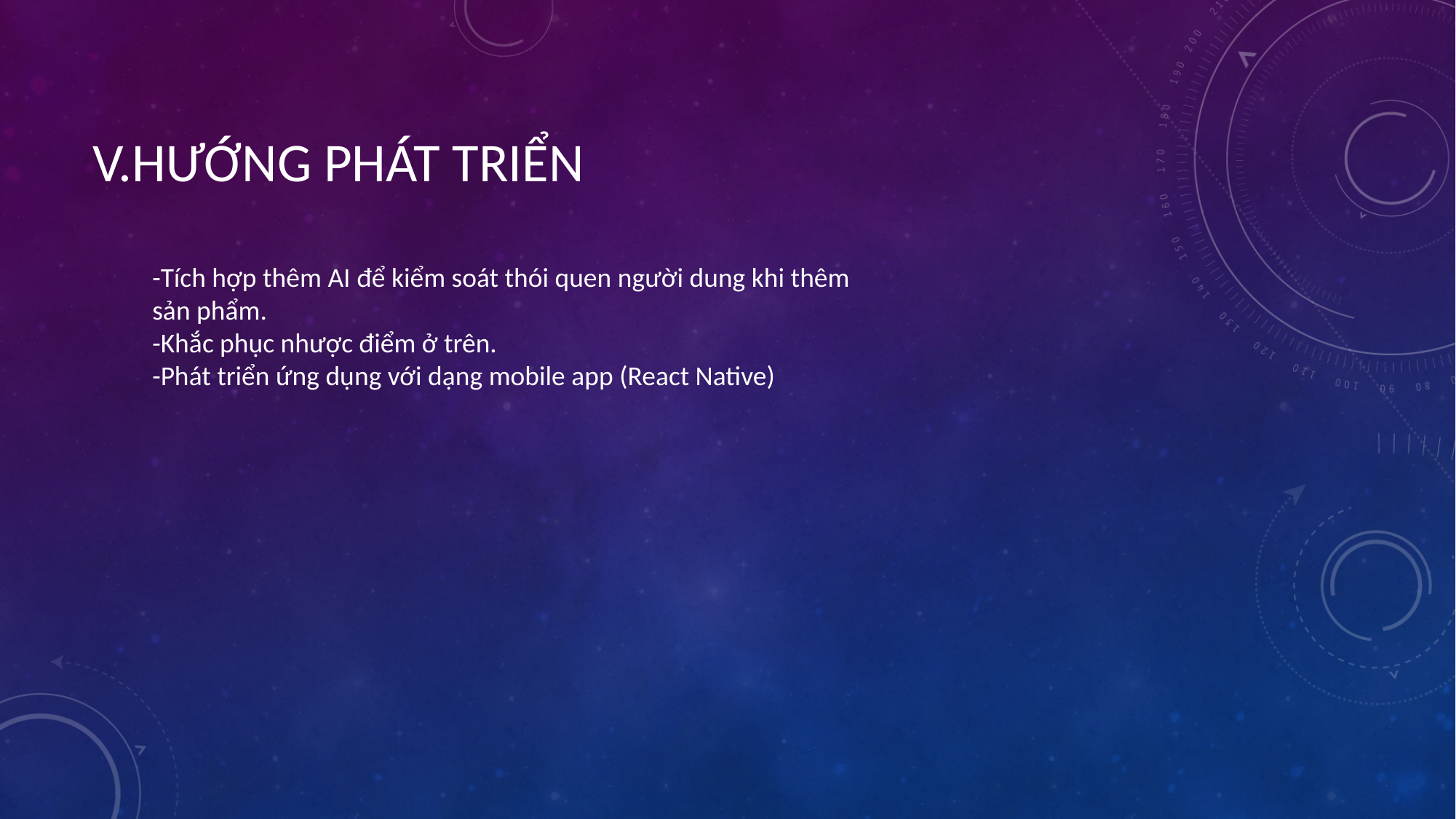

# V.HƯỚNG PHÁT TRIỂN
-Tích hợp thêm AI để kiểm soát thói quen người dung khi thêm sản phẩm.
-Khắc phục nhược điểm ở trên.
-Phát triển ứng dụng với dạng mobile app (React Native)